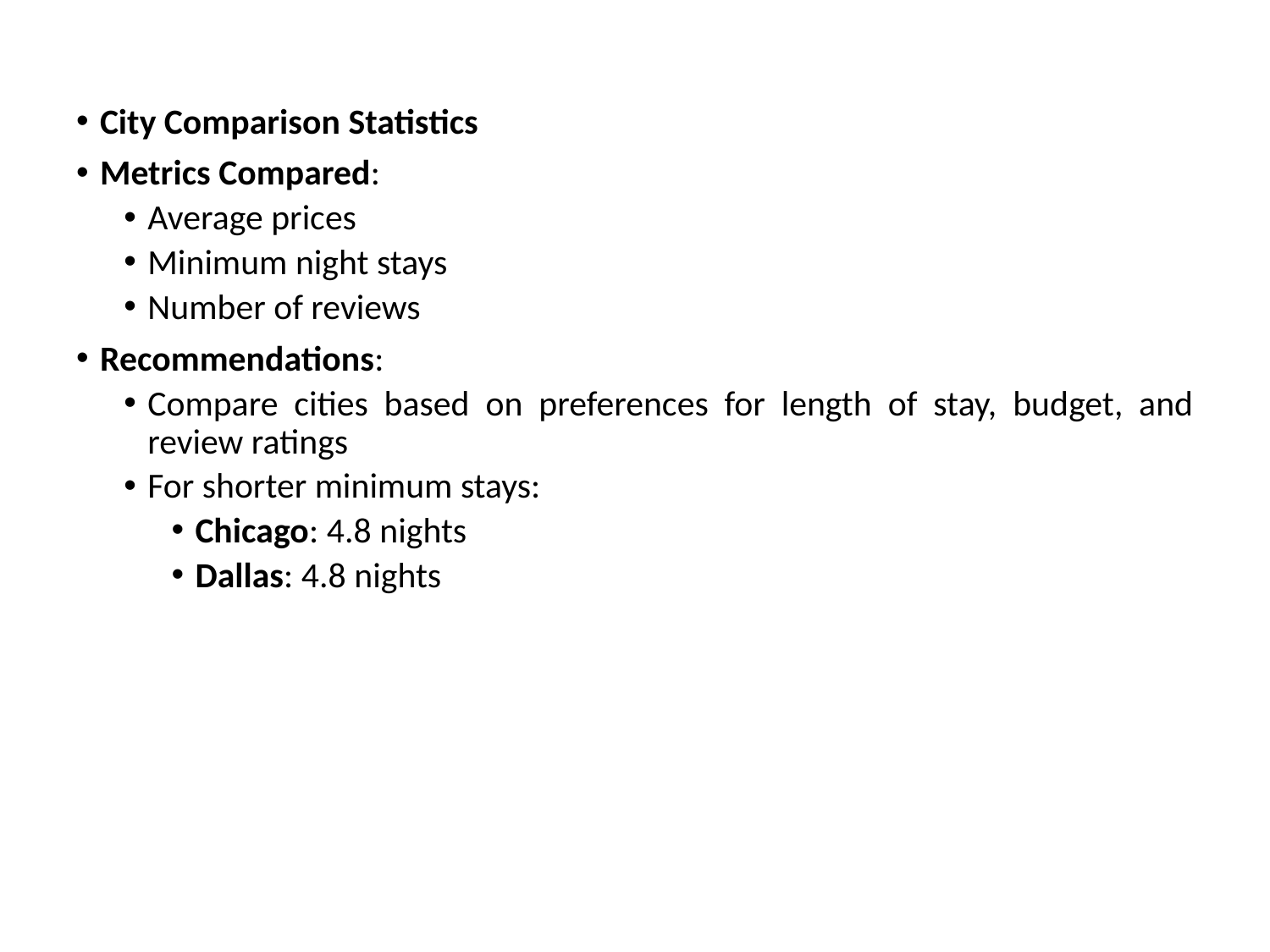

City Comparison Statistics
Metrics Compared:
Average prices
Minimum night stays
Number of reviews
Recommendations:
Compare cities based on preferences for length of stay, budget, and review ratings
For shorter minimum stays:
Chicago: 4.8 nights
Dallas: 4.8 nights